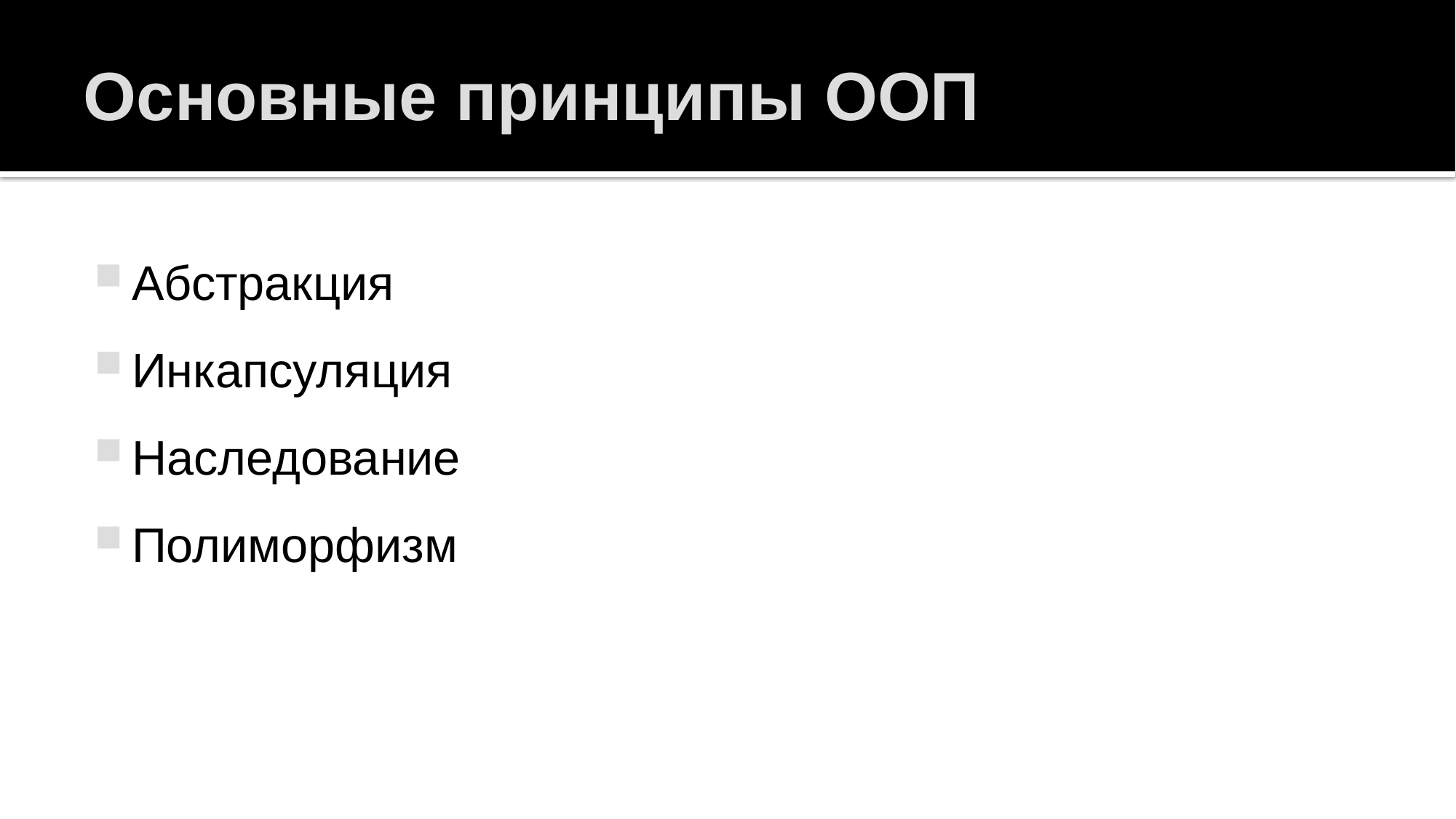

# Основные принципы ООП
Абстракция
Инкапсуляция
Наследование
Полиморфизм